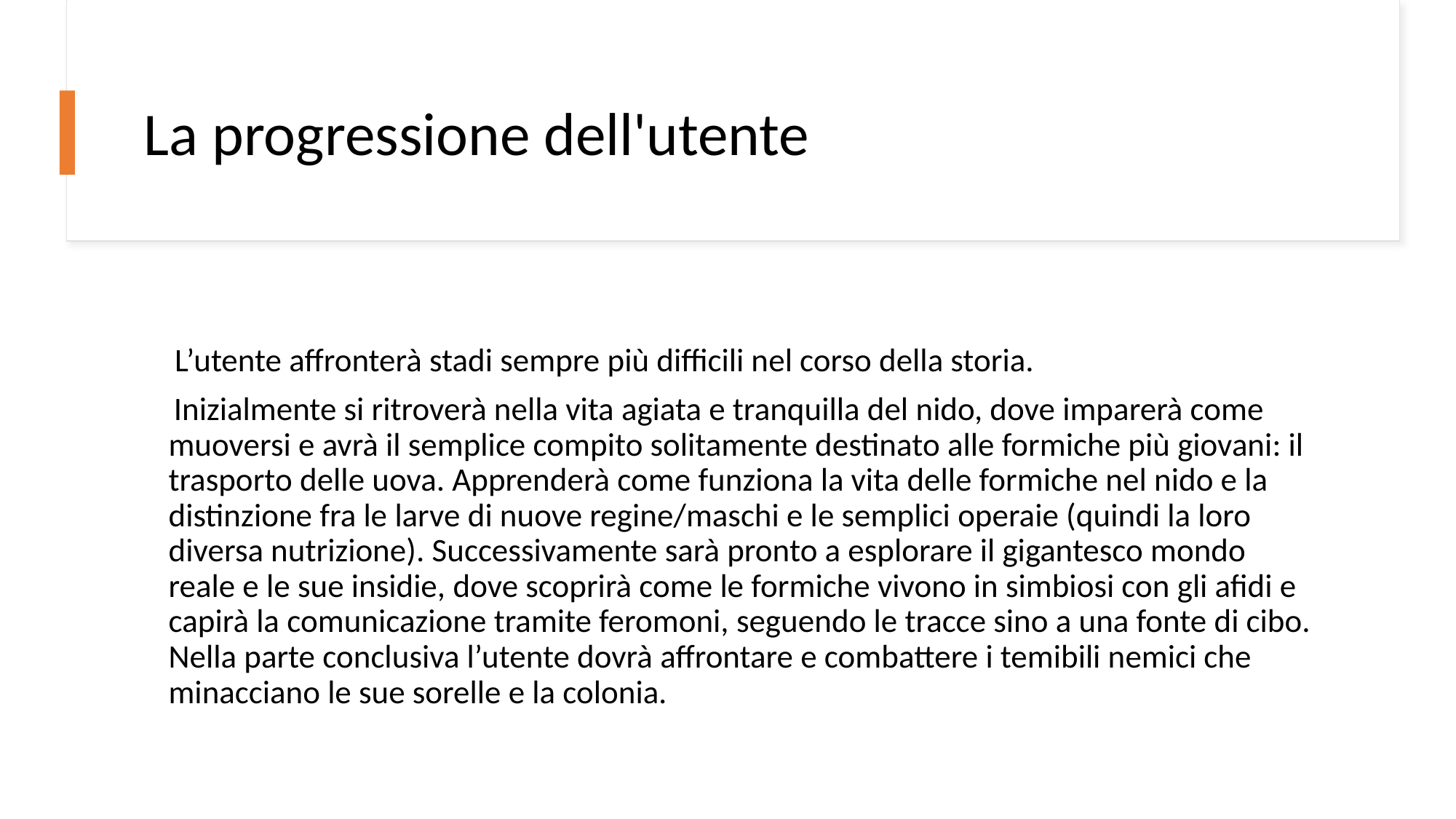

# La progressione dell'utente

     L’utente affronterà stadi sempre più difficili nel corso della storia.
    Inizialmente si ritroverà nella vita agiata e tranquilla del nido, dove imparerà come muoversi e avrà il semplice compito solitamente destinato alle formiche più giovani: il trasporto delle uova. Apprenderà come funziona la vita delle formiche nel nido e la distinzione fra le larve di nuove regine/maschi e le semplici operaie (quindi la loro diversa nutrizione). Successivamente sarà pronto a esplorare il gigantesco mondo reale e le sue insidie, dove scoprirà come le formiche vivono in simbiosi con gli afidi e capirà la comunicazione tramite feromoni, seguendo le tracce sino a una fonte di cibo.
Nella parte conclusiva l’utente dovrà affrontare e combattere i temibili nemici che minacciano le sue sorelle e la colonia.